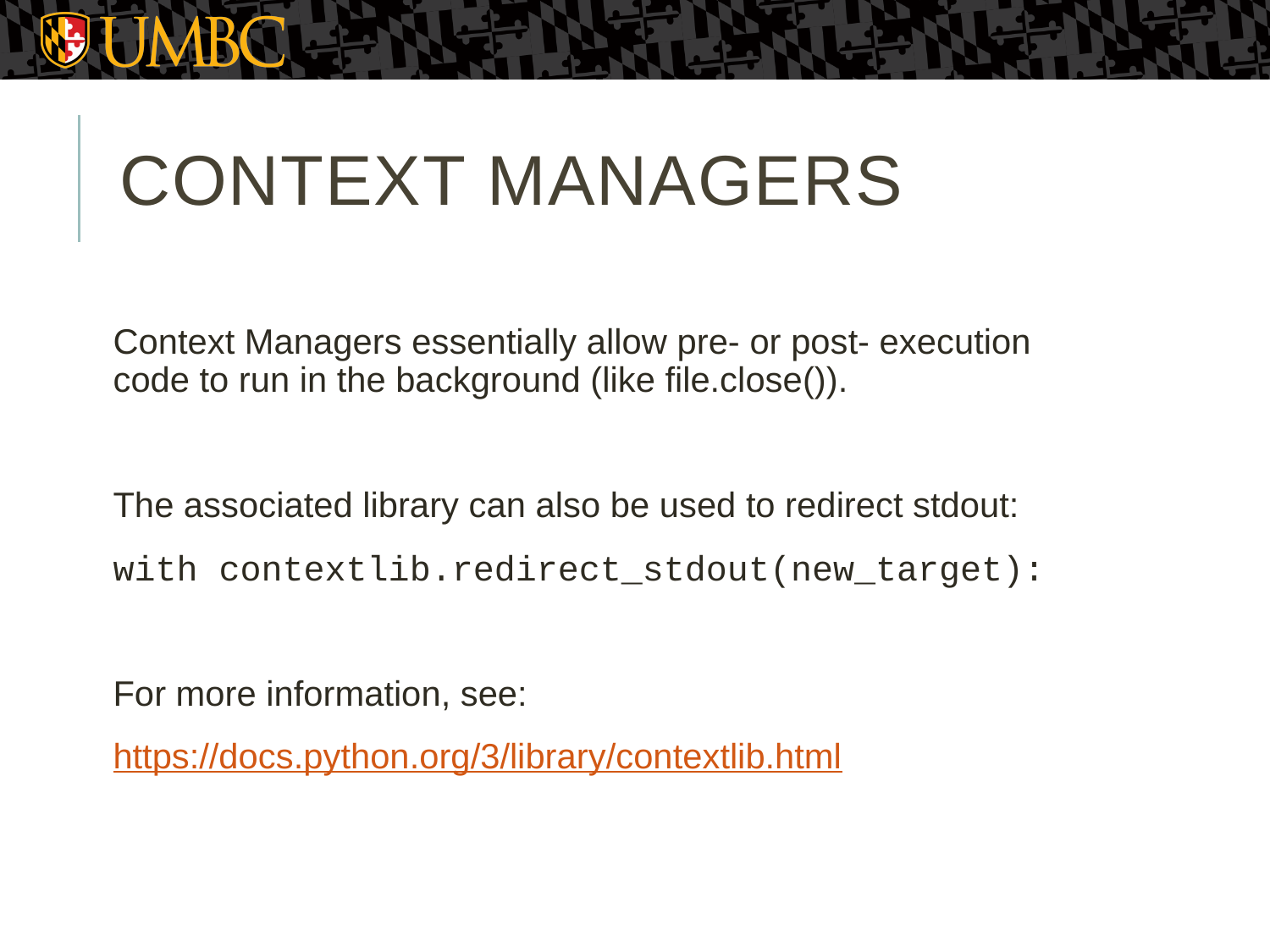

# Context managers
Context Managers essentially allow pre- or post- execution code to run in the background (like file.close()).

The associated library can also be used to redirect stdout:
with contextlib.redirect_stdout(new_target):

For more information, see:
https://docs.python.org/3/library/contextlib.html